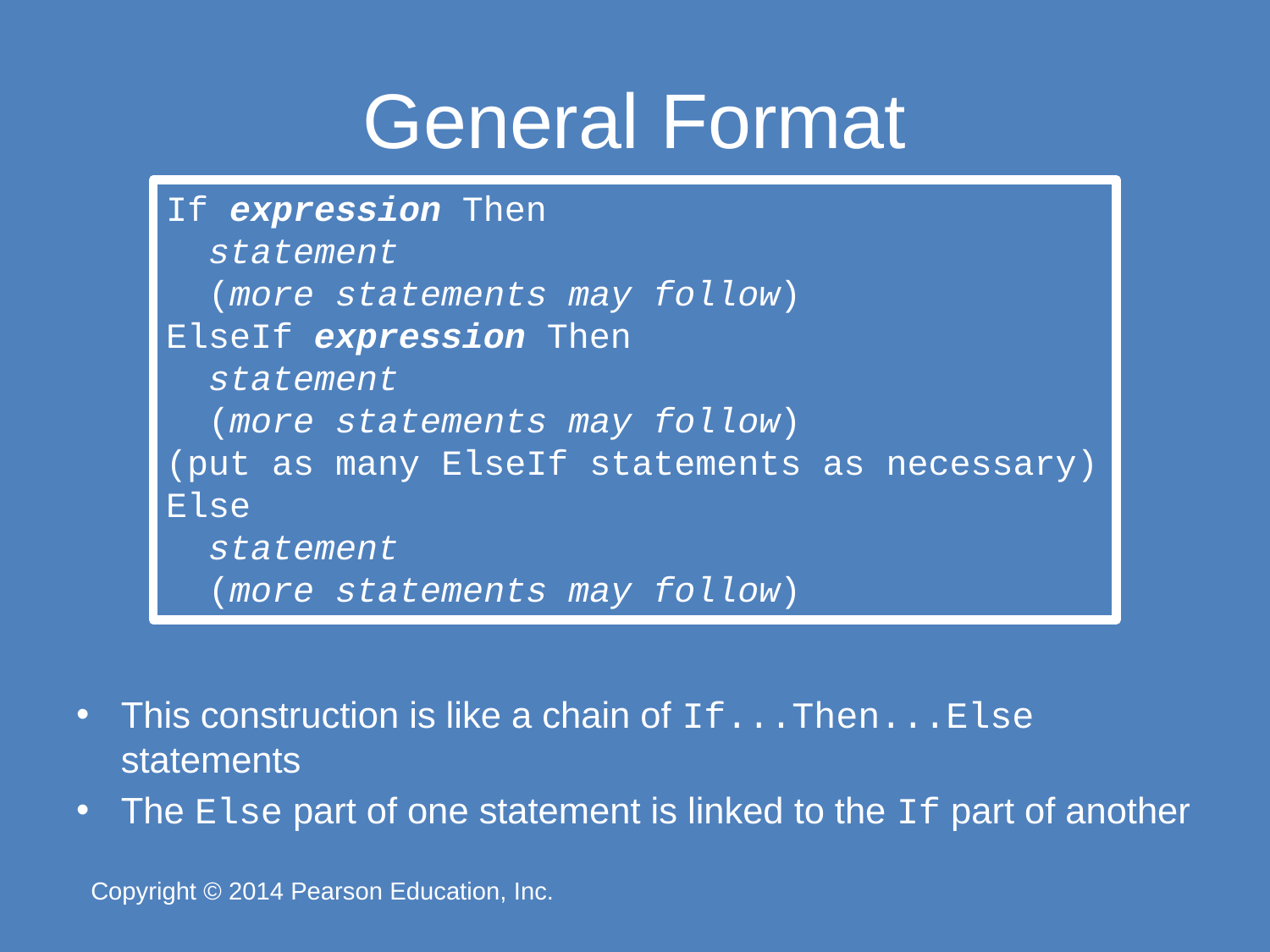

# General Format
If expression Then
  statement
  (more statements may follow)
ElseIf expression Then
  statement
  (more statements may follow)
(put as many ElseIf statements as necessary)
Else
  statement
  (more statements may follow)

This construction is like a chain of If...Then...Else statements
The Else part of one statement is linked to the If part of another